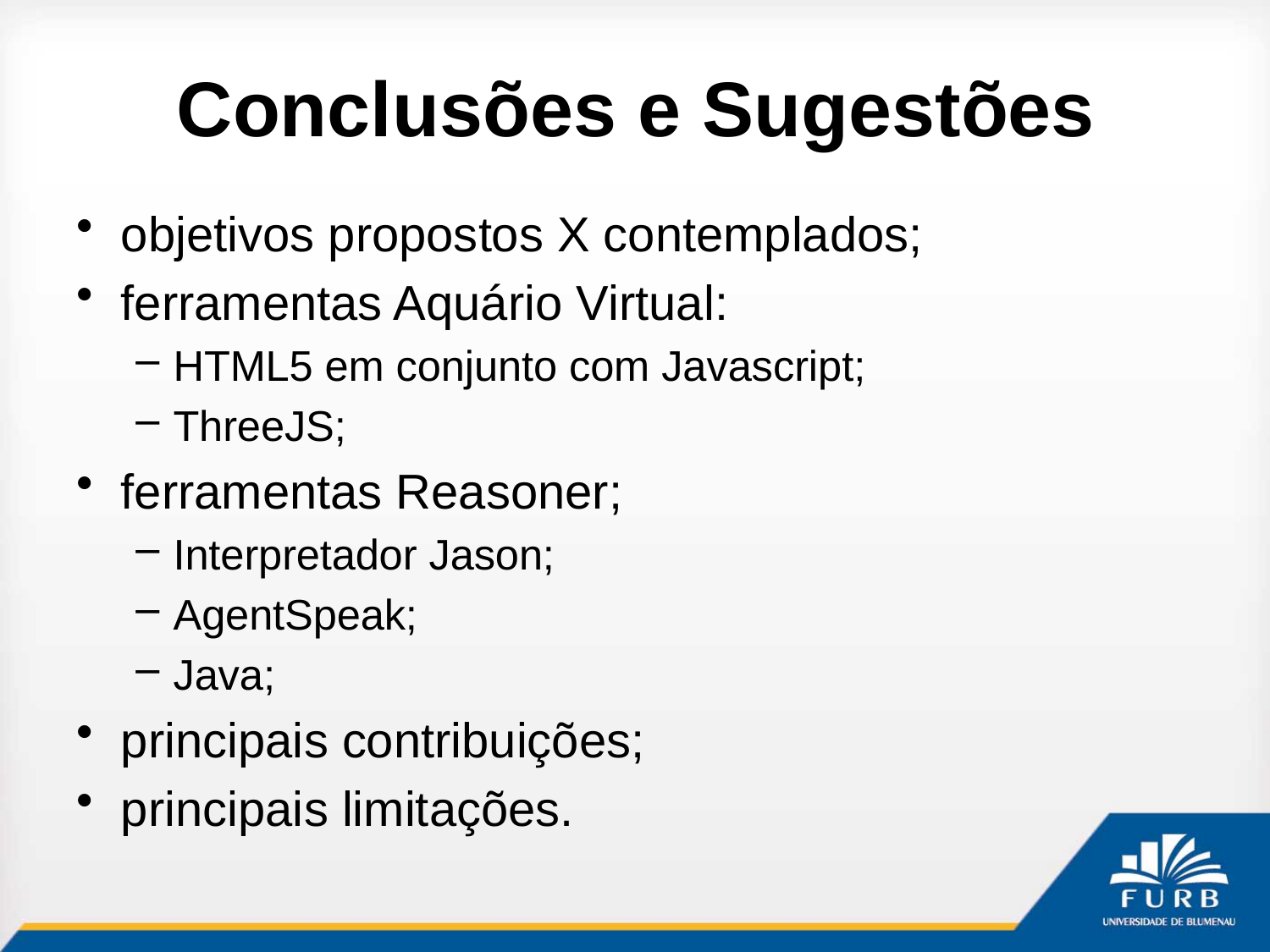

# Conclusões e Sugestões
objetivos propostos X contemplados;
ferramentas Aquário Virtual:
HTML5 em conjunto com Javascript;
ThreeJS;
ferramentas Reasoner;
Interpretador Jason;
AgentSpeak;
Java;
principais contribuições;
principais limitações.